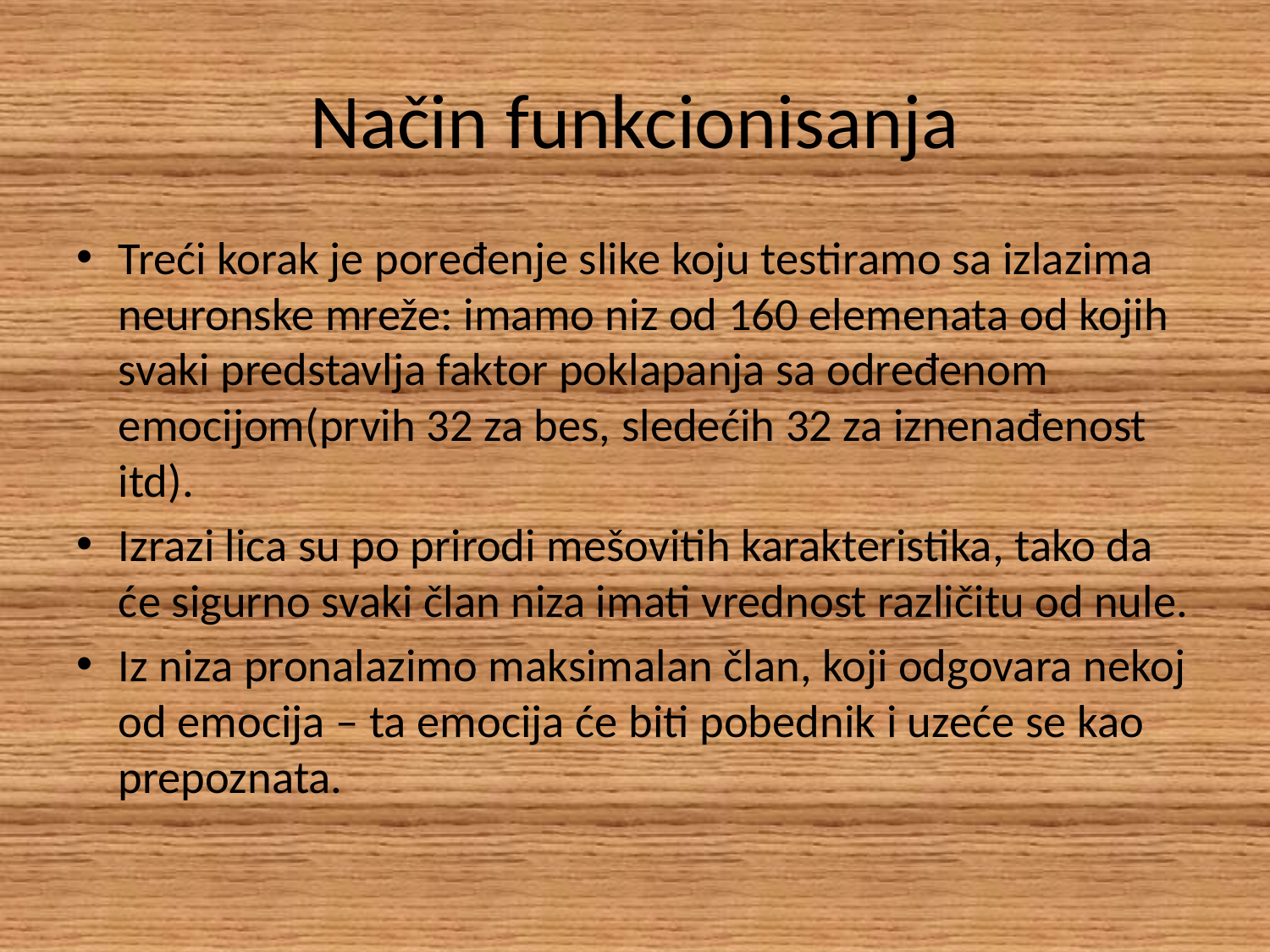

# Način funkcionisanja
Treći korak je poređenje slike koju testiramo sa izlazima neuronske mreže: imamo niz od 160 elemenata od kojih svaki predstavlja faktor poklapanja sa određenom emocijom(prvih 32 za bes, sledećih 32 za iznenađenost itd).
Izrazi lica su po prirodi mešovitih karakteristika, tako da će sigurno svaki član niza imati vrednost različitu od nule.
Iz niza pronalazimo maksimalan član, koji odgovara nekoj od emocija – ta emocija će biti pobednik i uzeće se kao prepoznata.